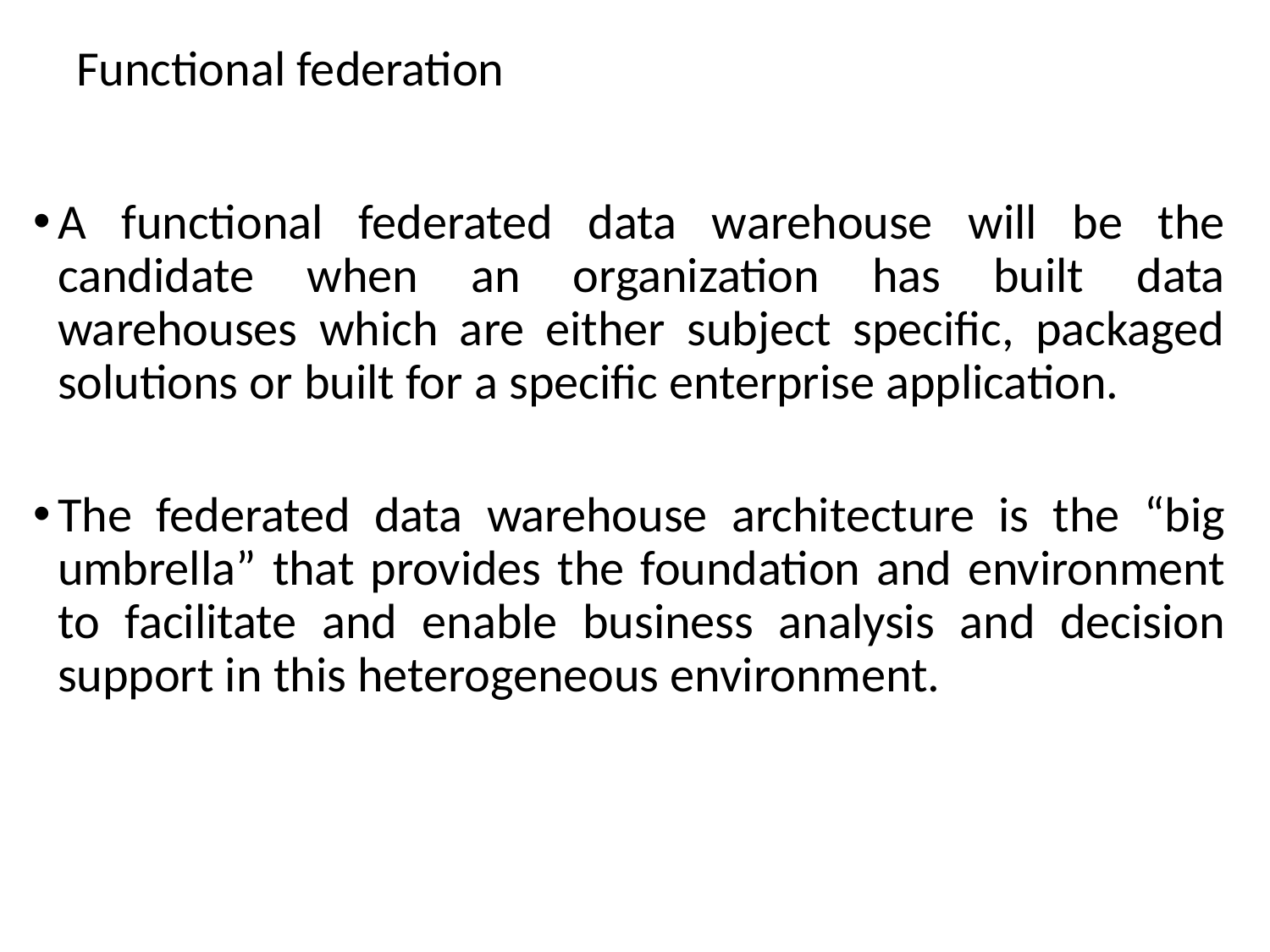

# Functional federation
A functional federated data warehouse will be the candidate when an organization has built data warehouses which are either subject specific, packaged solutions or built for a specific enterprise application.

The federated data warehouse architecture is the “big umbrella” that provides the foundation and environment to facilitate and enable business analysis and decision support in this heterogeneous environment.